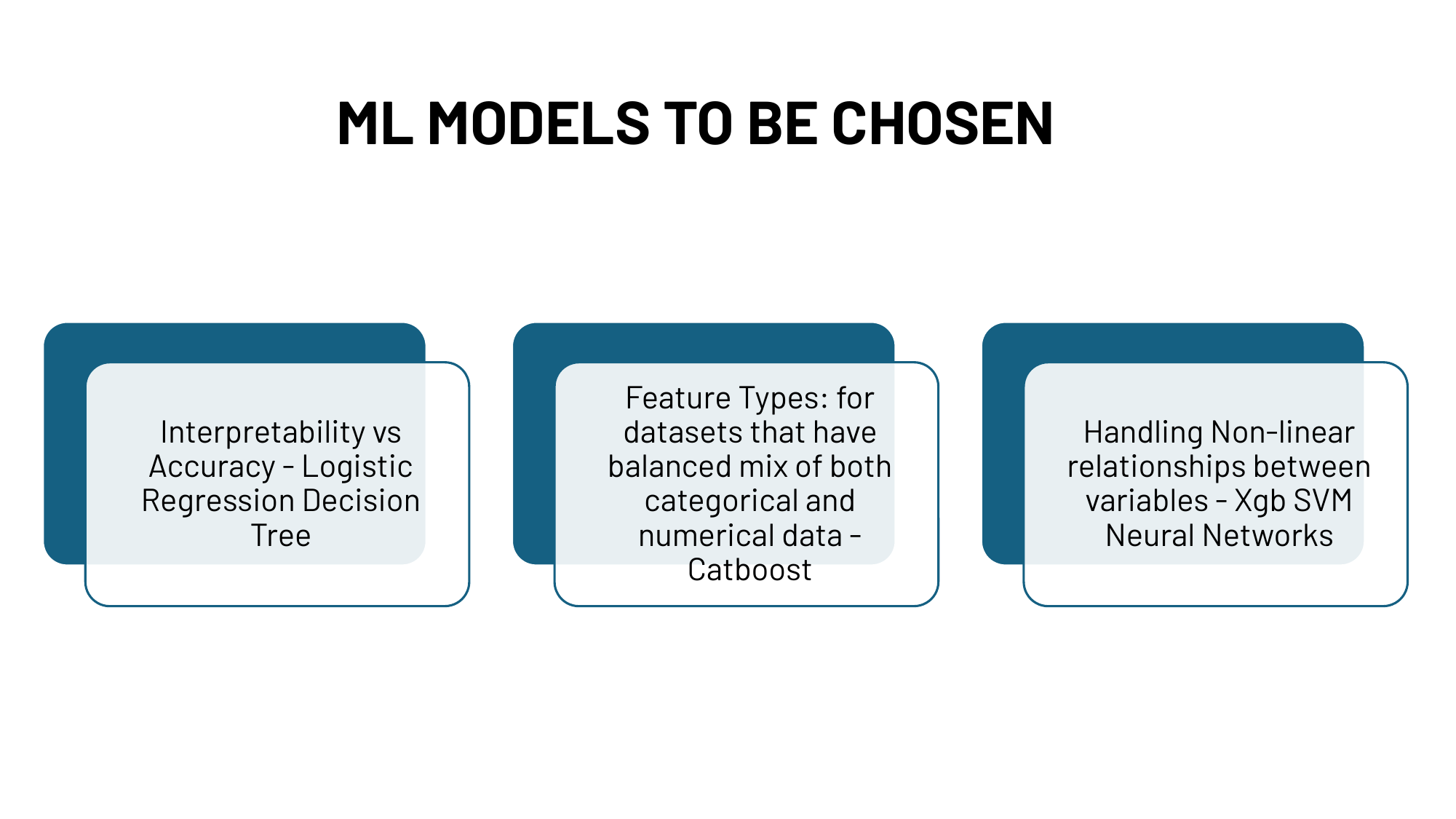

# ML MODELS TO BE CHOSEN
Interpretability vs Accuracy - Logistic Regression Decision Tree
Feature Types: for datasets that have balanced mix of both categorical and numerical data - Catboost
Handling Non-linear relationships between variables - Xgb SVM Neural Networks